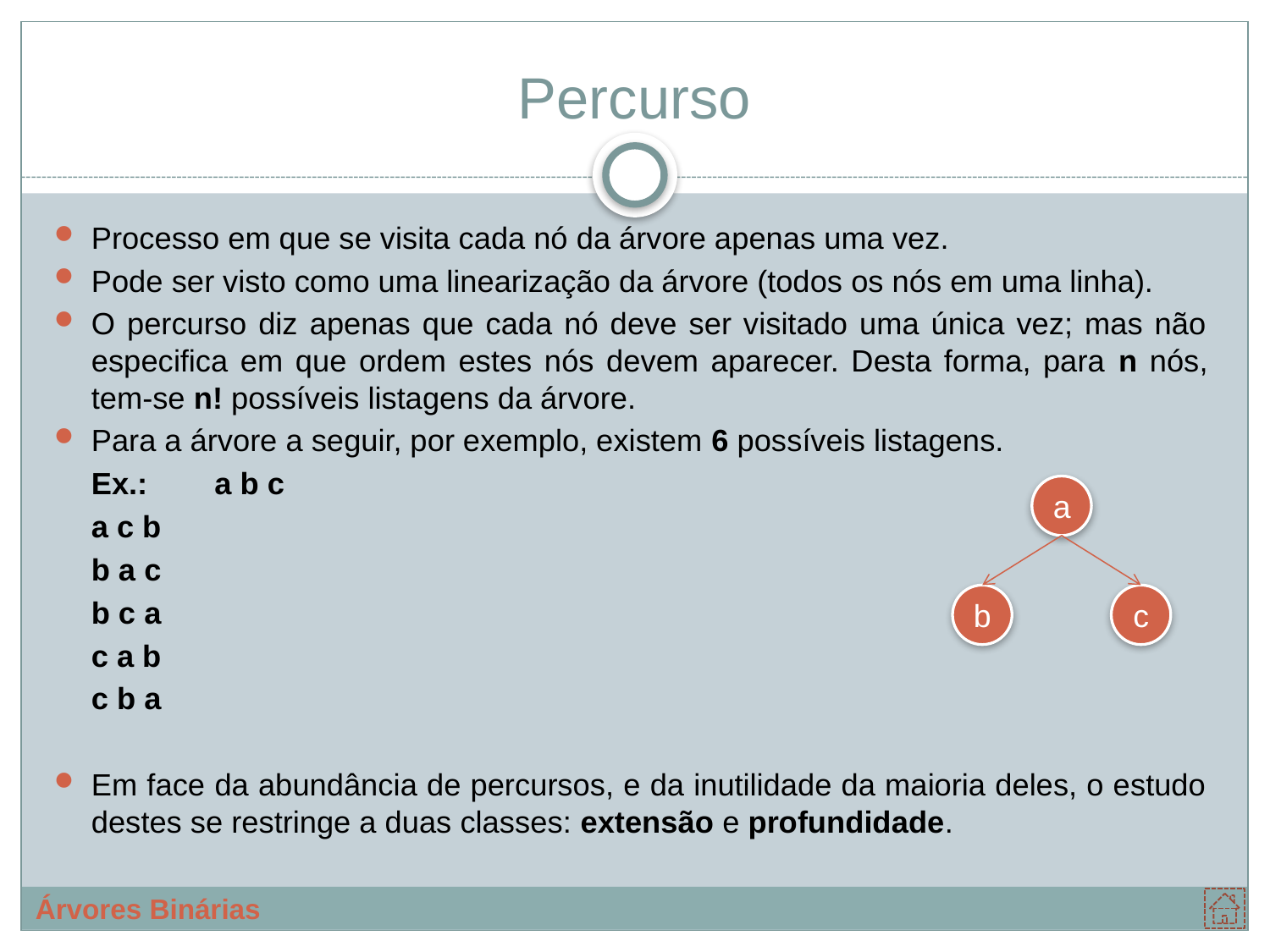

# Percurso
Processo em que se visita cada nó da árvore apenas uma vez.
Pode ser visto como uma linearização da árvore (todos os nós em uma linha).
O percurso diz apenas que cada nó deve ser visitado uma única vez; mas não especifica em que ordem estes nós devem aparecer. Desta forma, para n nós, tem-se n! possíveis listagens da árvore.
Para a árvore a seguir, por exemplo, existem 6 possíveis listagens.
	Ex.:	a b c
		a c b
		b a c
		b c a
		c a b
		c b a

Em face da abundância de percursos, e da inutilidade da maioria deles, o estudo destes se restringe a duas classes: extensão e profundidade.

a
b
c
Árvores Binárias